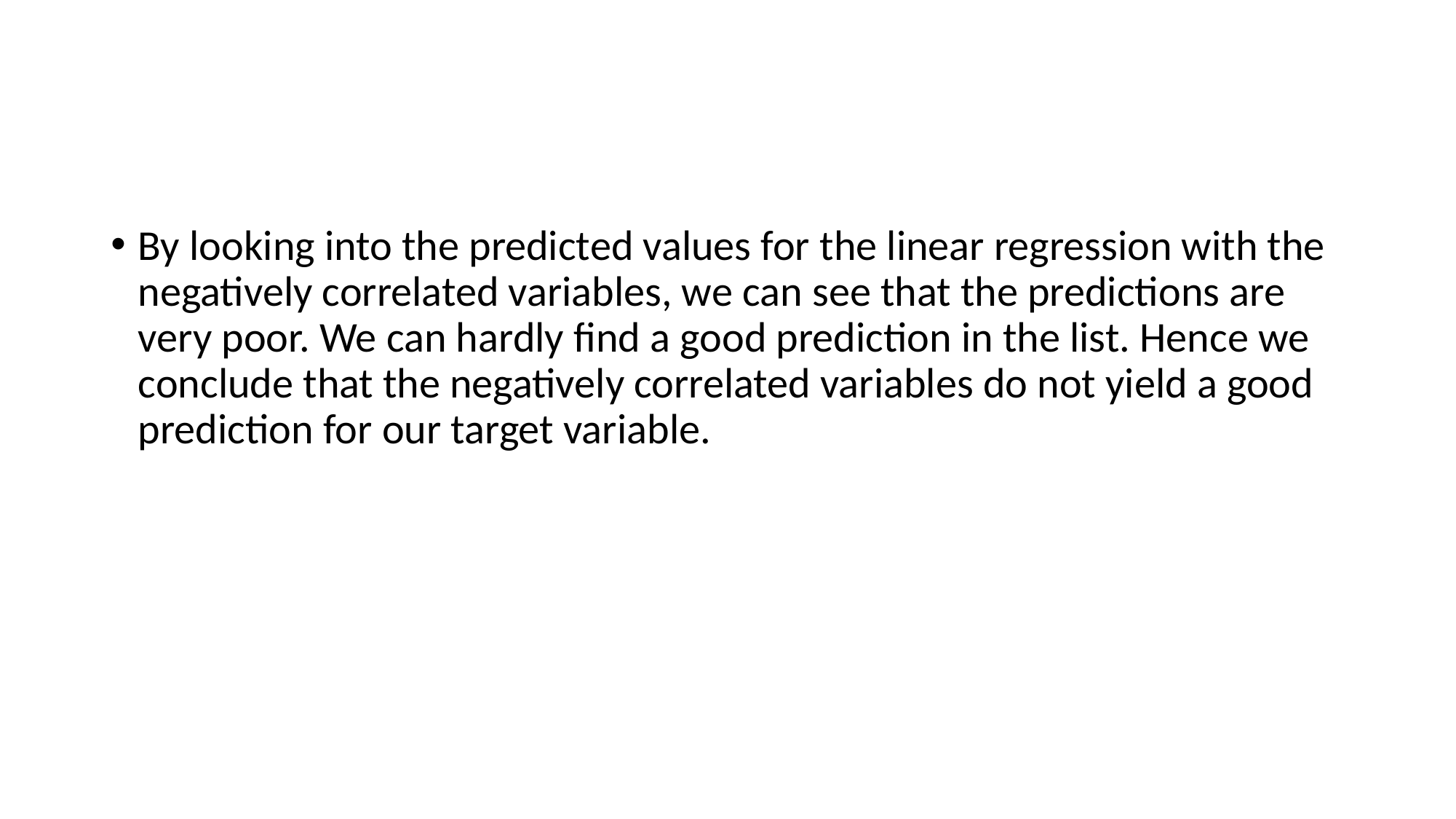

#
By looking into the predicted values for the linear regression with the negatively correlated variables, we can see that the predictions are very poor. We can hardly find a good prediction in the list. Hence we conclude that the negatively correlated variables do not yield a good prediction for our target variable.